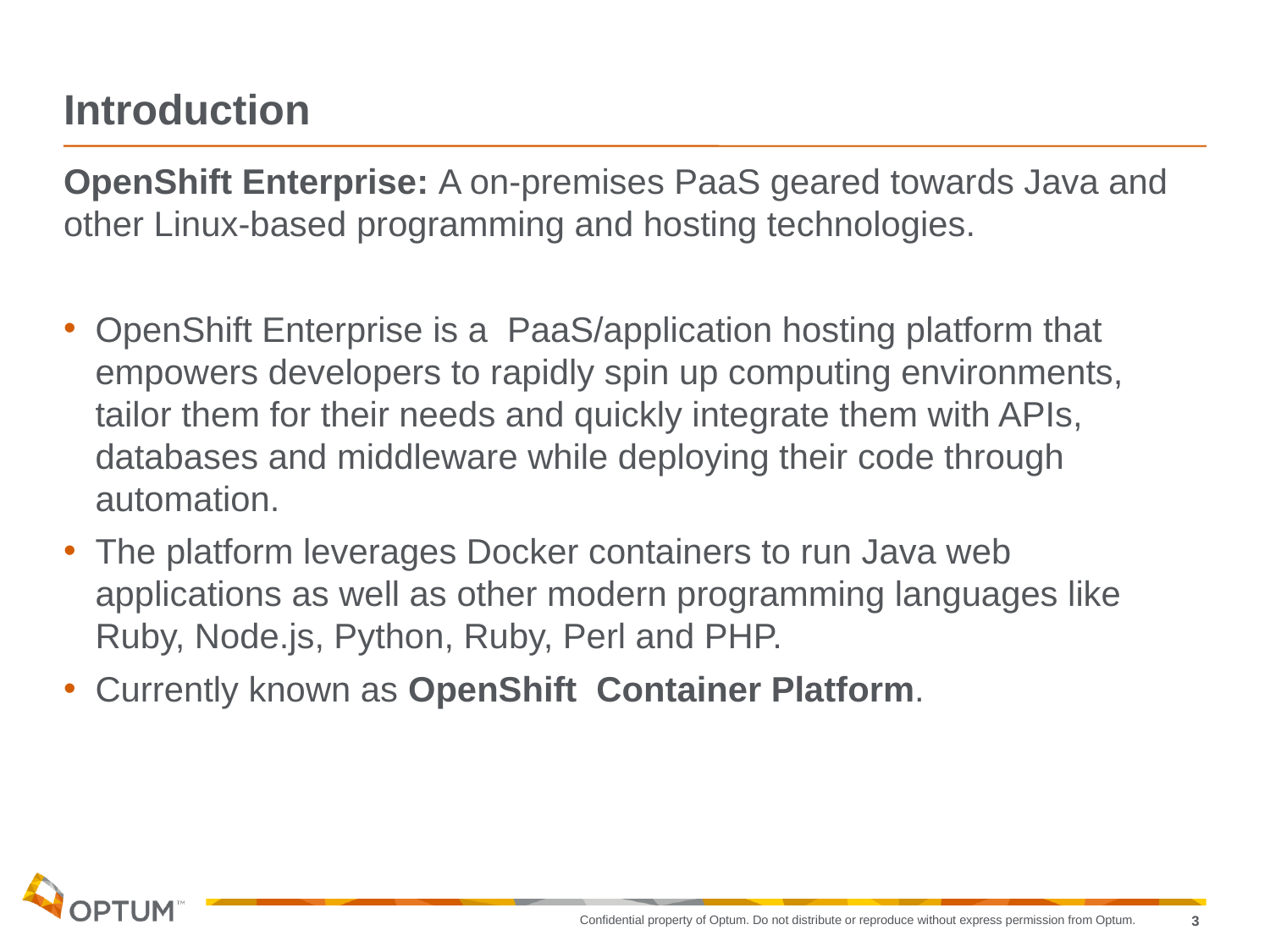

# Introduction
OpenShift Enterprise: A on-premises PaaS geared towards Java and other Linux-based programming and hosting technologies.

OpenShift Enterprise is a  PaaS/application hosting platform that empowers developers to rapidly spin up computing environments, tailor them for their needs and quickly integrate them with APIs, databases and middleware while deploying their code through automation.
The platform leverages Docker containers to run Java web applications as well as other modern programming languages like Ruby, Node.js, Python, Ruby, Perl and PHP.
Currently known as OpenShift  Container Platform.